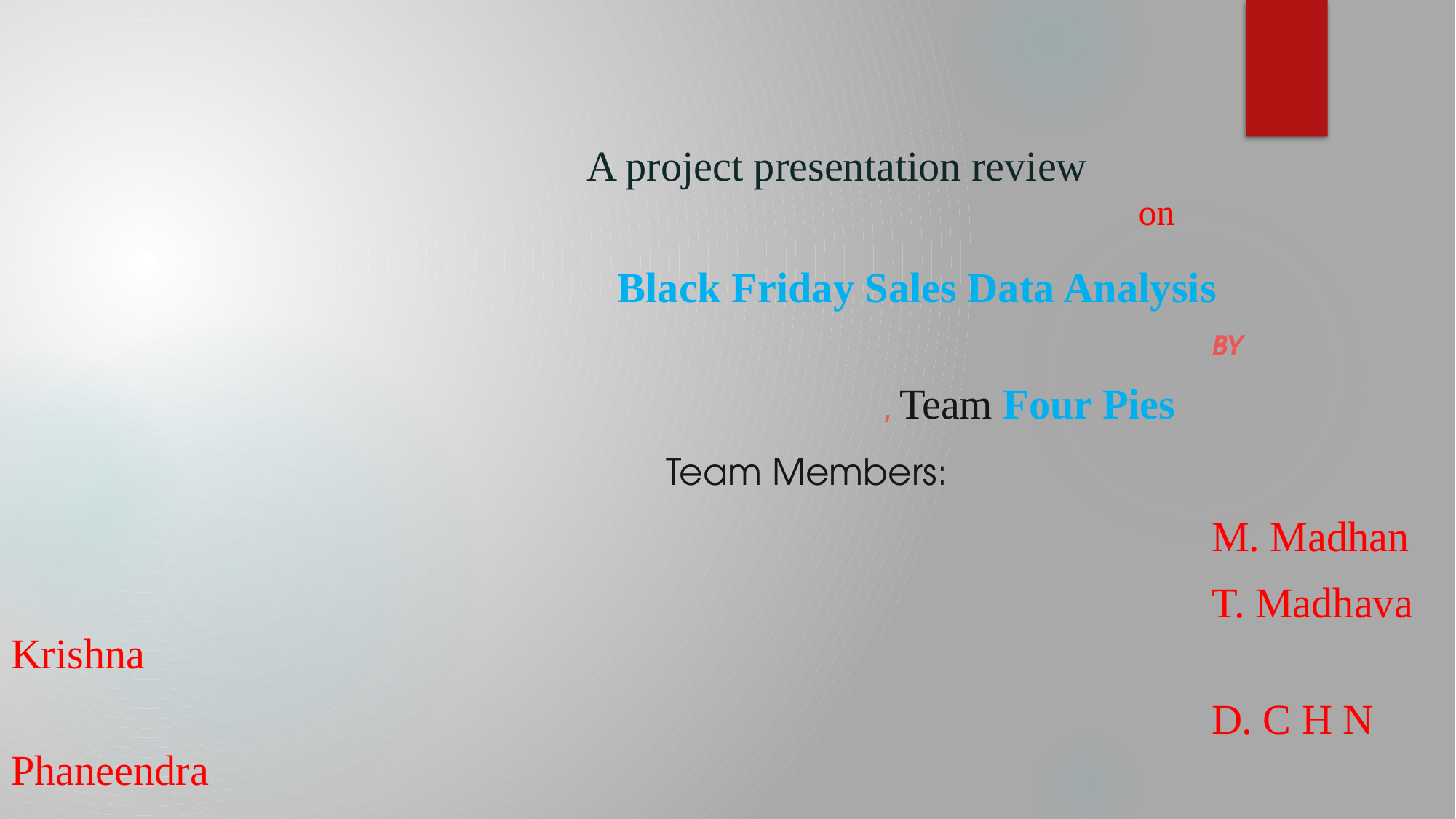

A project presentation review
										      on
					    Black Friday Sales Data Analysis
		       									BY
					       			, Team Four Pies
						Team Members:
											M. Madhan
											T. Madhava Krishna
											D. C H N Phaneendra
											P. Manoj